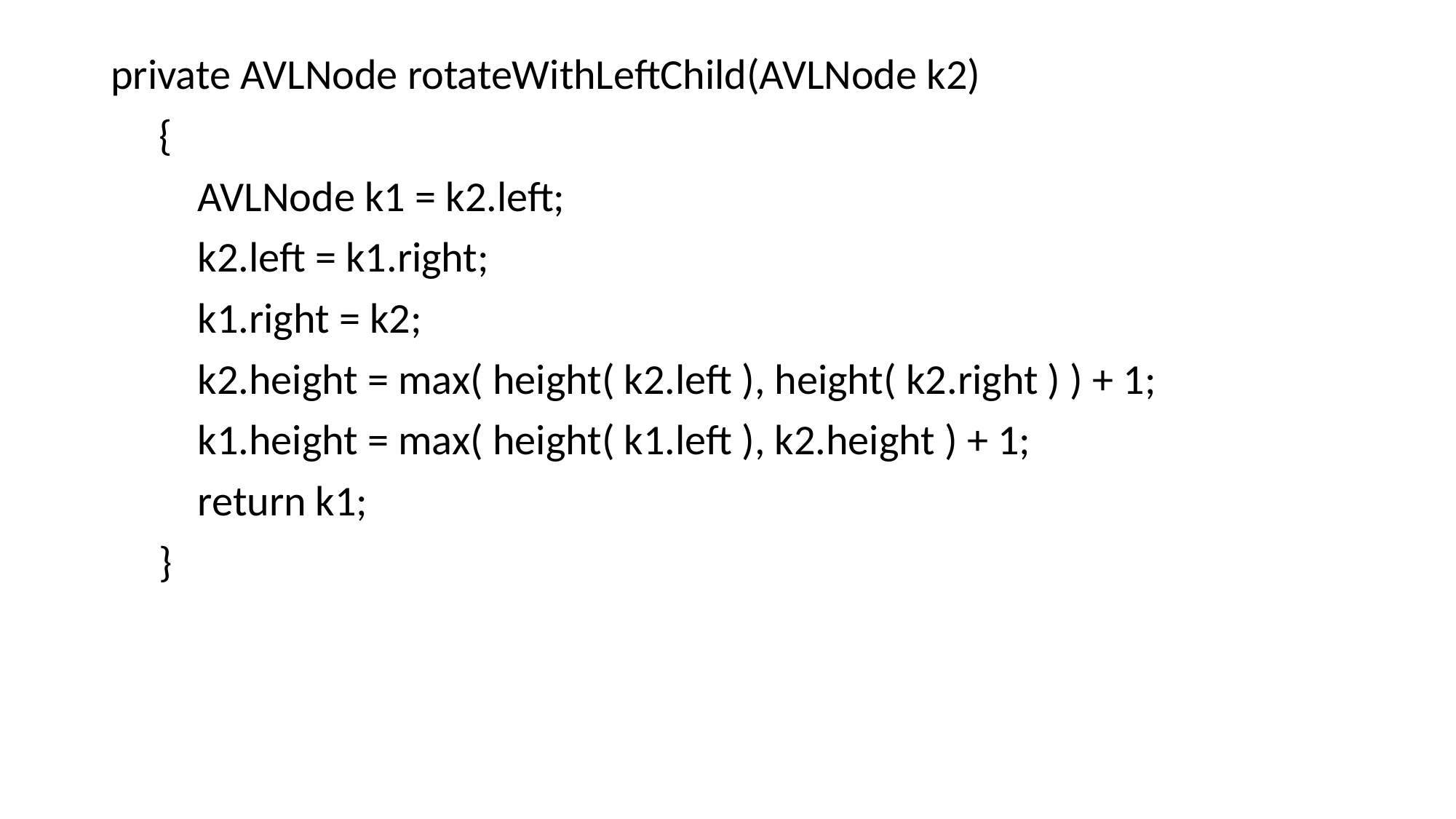

private AVLNode rotateWithLeftChild(AVLNode k2)
     {
         AVLNode k1 = k2.left;
         k2.left = k1.right;
         k1.right = k2;
         k2.height = max( height( k2.left ), height( k2.right ) ) + 1;
         k1.height = max( height( k1.left ), k2.height ) + 1;
         return k1;
     }